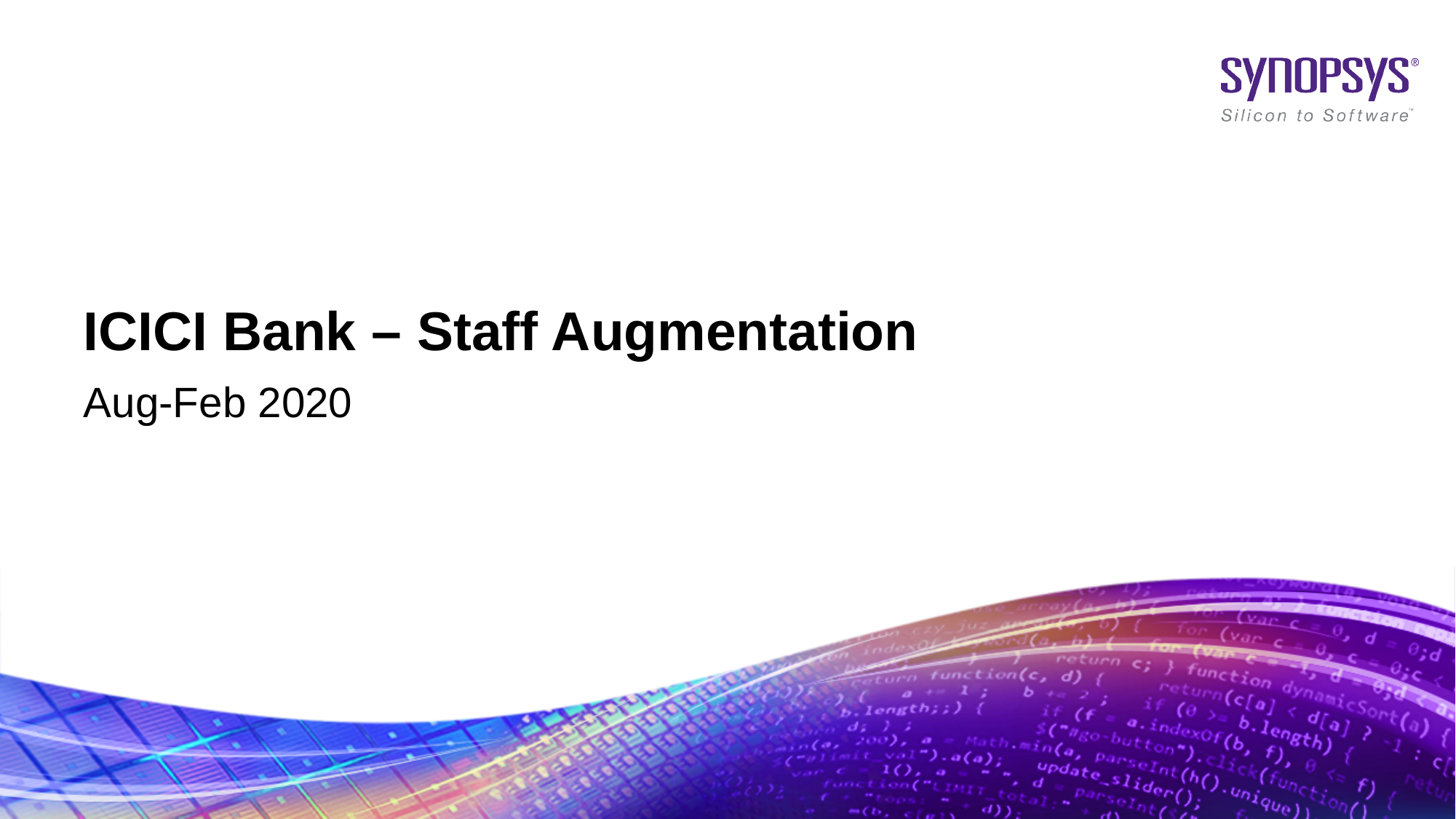

# ICICI Bank – Staff Augmentation
Aug-Feb 2020